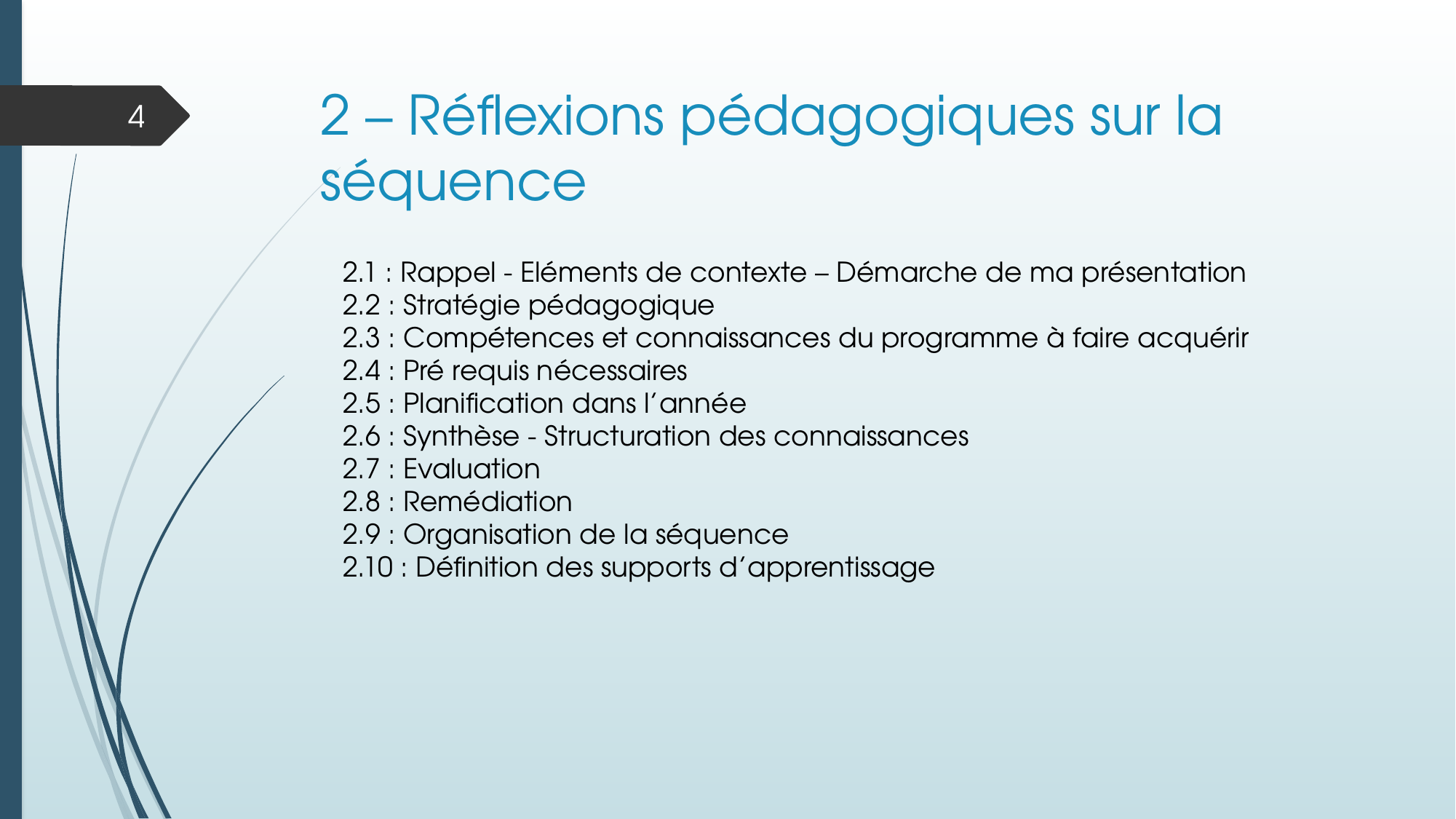

# 2 – Réflexions pédagogiques sur la séquence
4
2.1 : Rappel - Eléments de contexte – Démarche de ma présentation
2.2 : Stratégie pédagogique
2.3 : Compétences et connaissances du programme à faire acquérir
2.4 : Pré requis nécessaires
2.5 : Planification dans l’année
2.6 : Synthèse - Structuration des connaissances
2.7 : Evaluation
2.8 : Remédiation
2.9 : Organisation de la séquence
2.10 : Définition des supports d’apprentissage